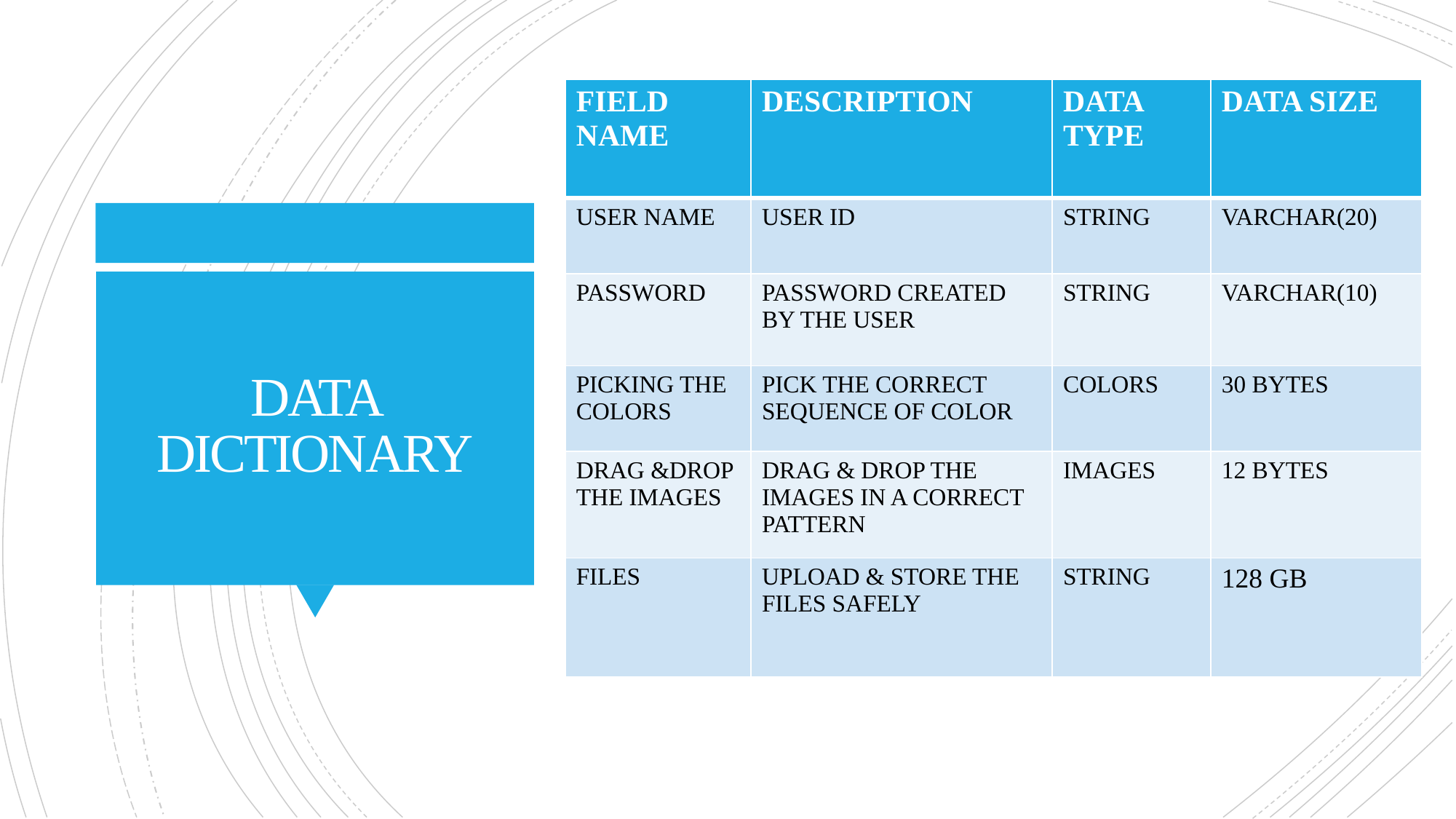

| FIELD NAME | DESCRIPTION | DATA TYPE | DATA SIZE |
| --- | --- | --- | --- |
| USER NAME | USER ID | STRING | VARCHAR(20) |
| PASSWORD | PASSWORD CREATED BY THE USER | STRING | VARCHAR(10) |
| PICKING THE COLORS | PICK THE CORRECT SEQUENCE OF COLOR | COLORS | 30 BYTES |
| DRAG &DROP THE IMAGES | DRAG & DROP THE IMAGES IN A CORRECT PATTERN | IMAGES | 12 BYTES |
| FILES | UPLOAD & STORE THE FILES SAFELY | STRING | 128 GB |
# DATA DICTIONARY